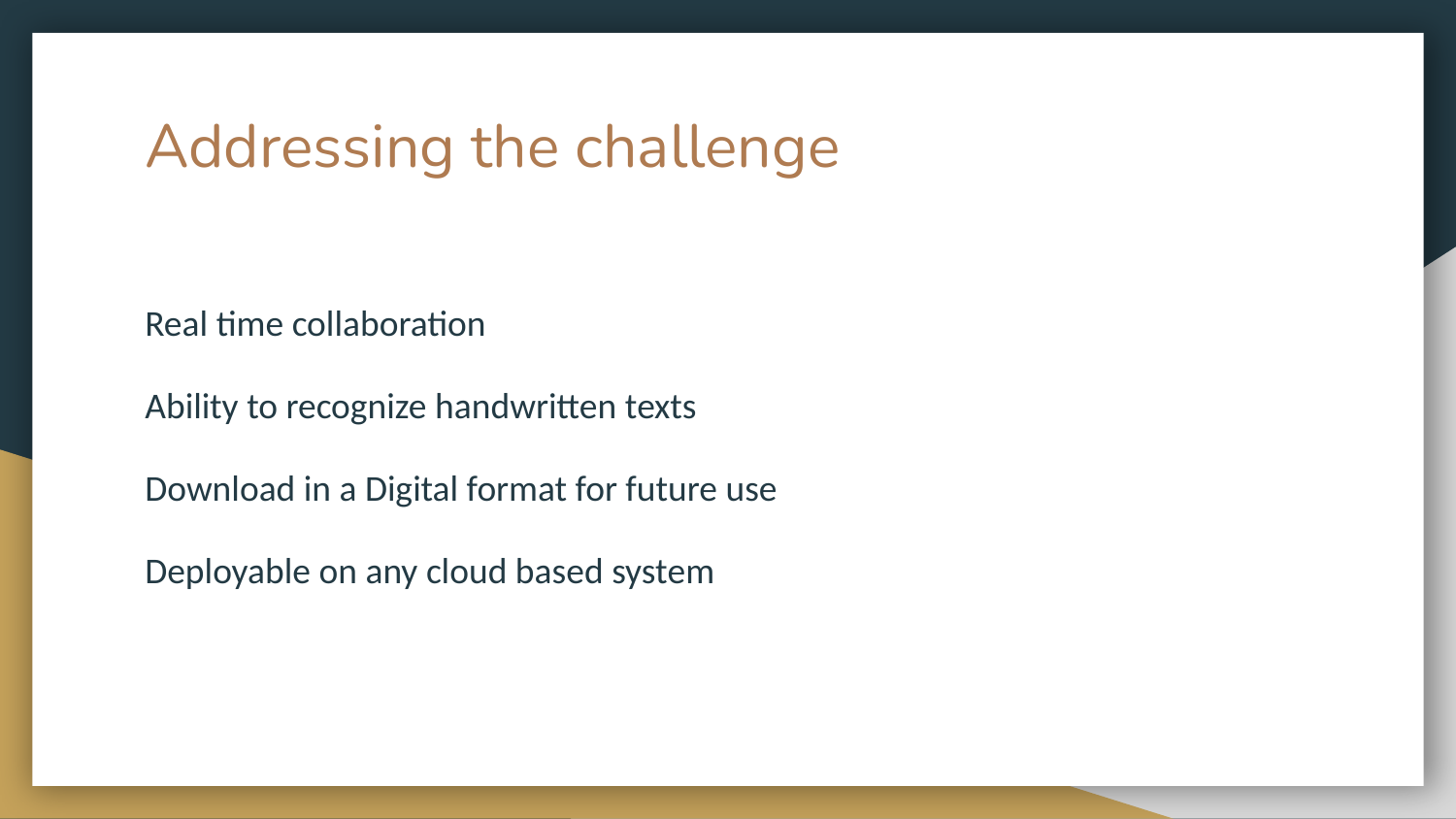

# Addressing the challenge
Real time collaboration
Ability to recognize handwritten texts
Download in a Digital format for future use
Deployable on any cloud based system